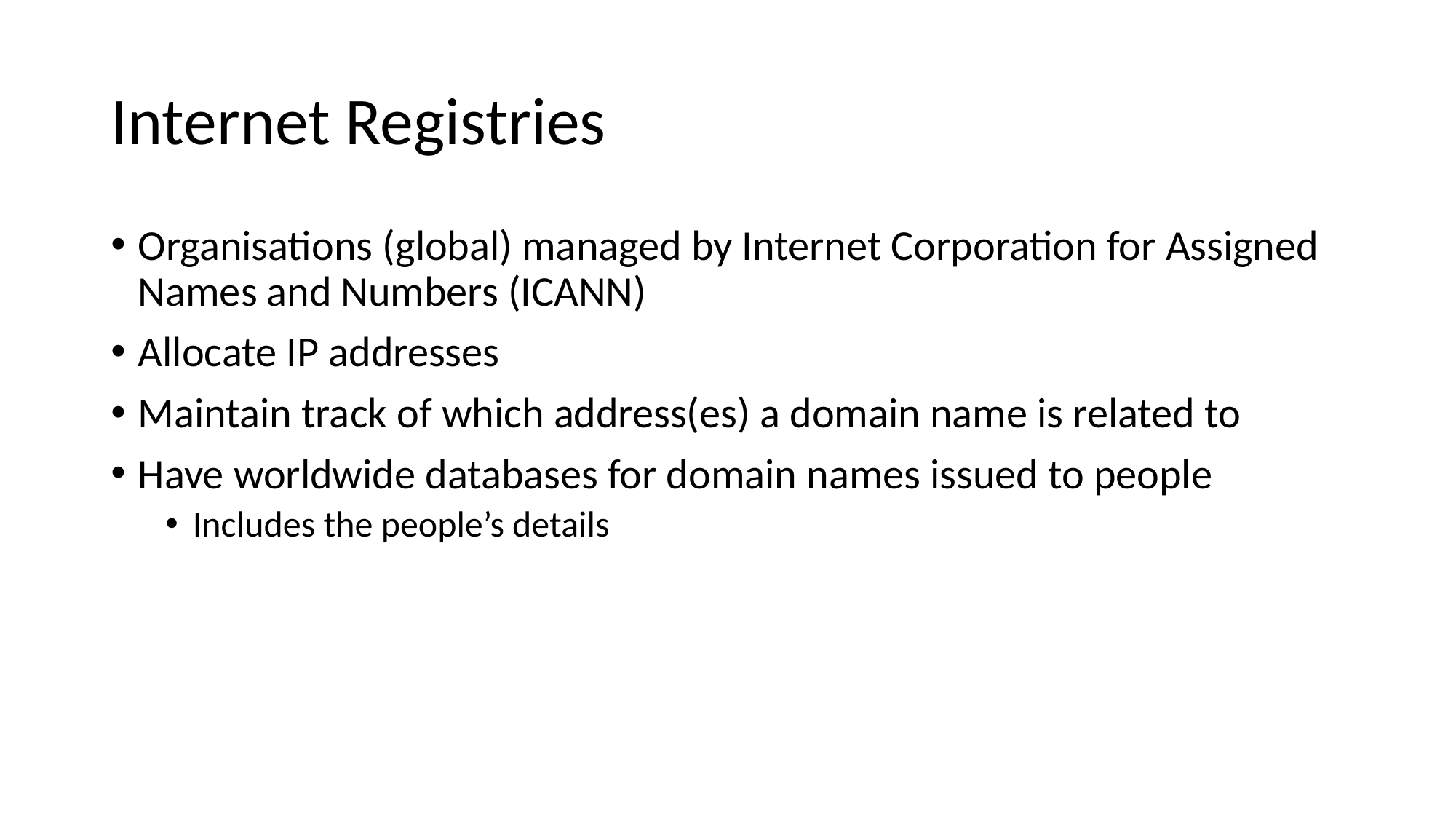

# Internet Registries
Organisations (global) managed by Internet Corporation for Assigned Names and Numbers (ICANN)
Allocate IP addresses
Maintain track of which address(es) a domain name is related to
Have worldwide databases for domain names issued to people
Includes the people’s details